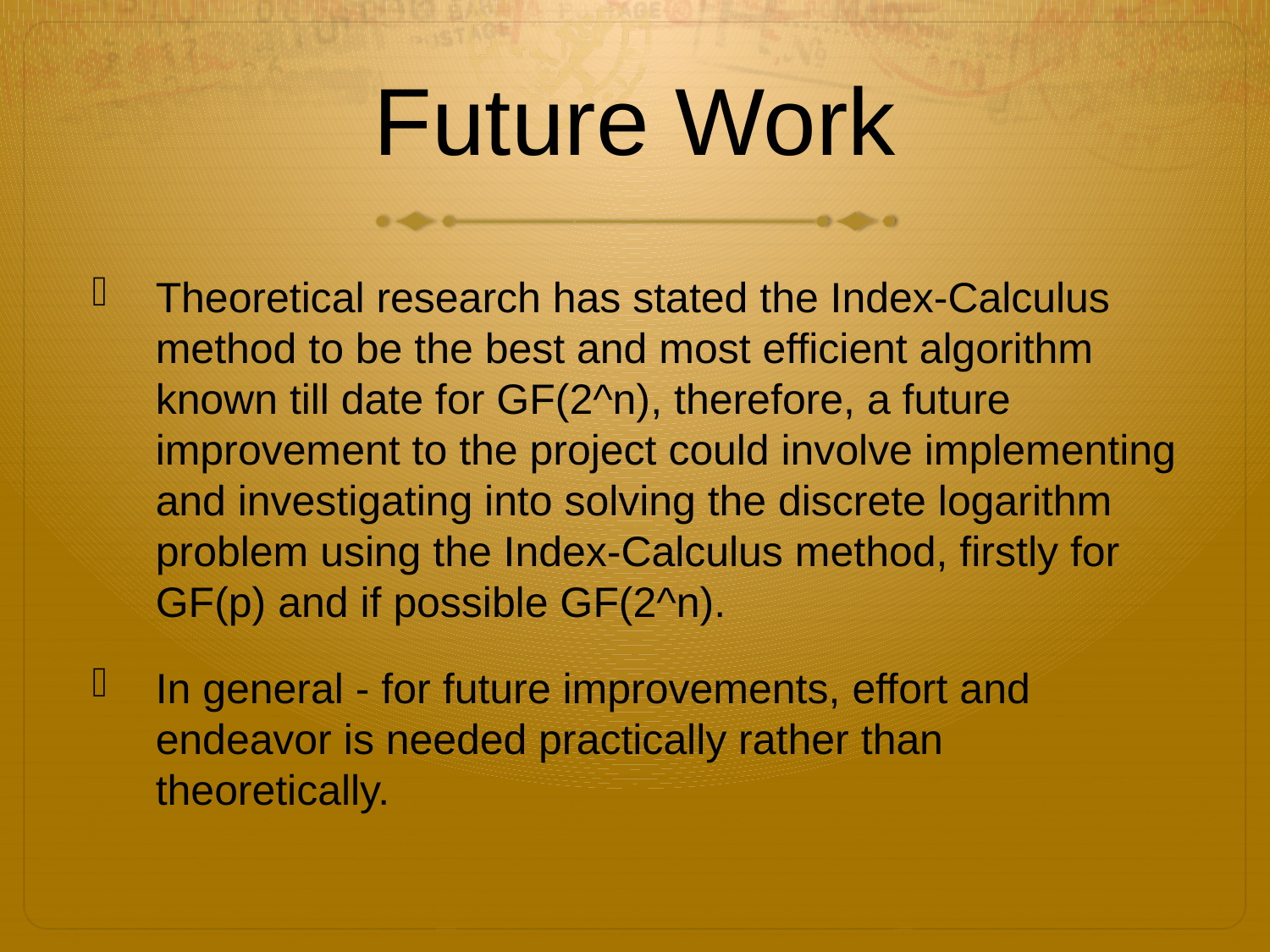

# Future Work
Theoretical research has stated the Index-Calculus method to be the best and most efficient algorithm known till date for GF(2^n), therefore, a future improvement to the project could involve implementing and investigating into solving the discrete logarithm problem using the Index-Calculus method, firstly for GF(p) and if possible GF(2^n).
In general - for future improvements, effort and endeavor is needed practically rather than theoretically.